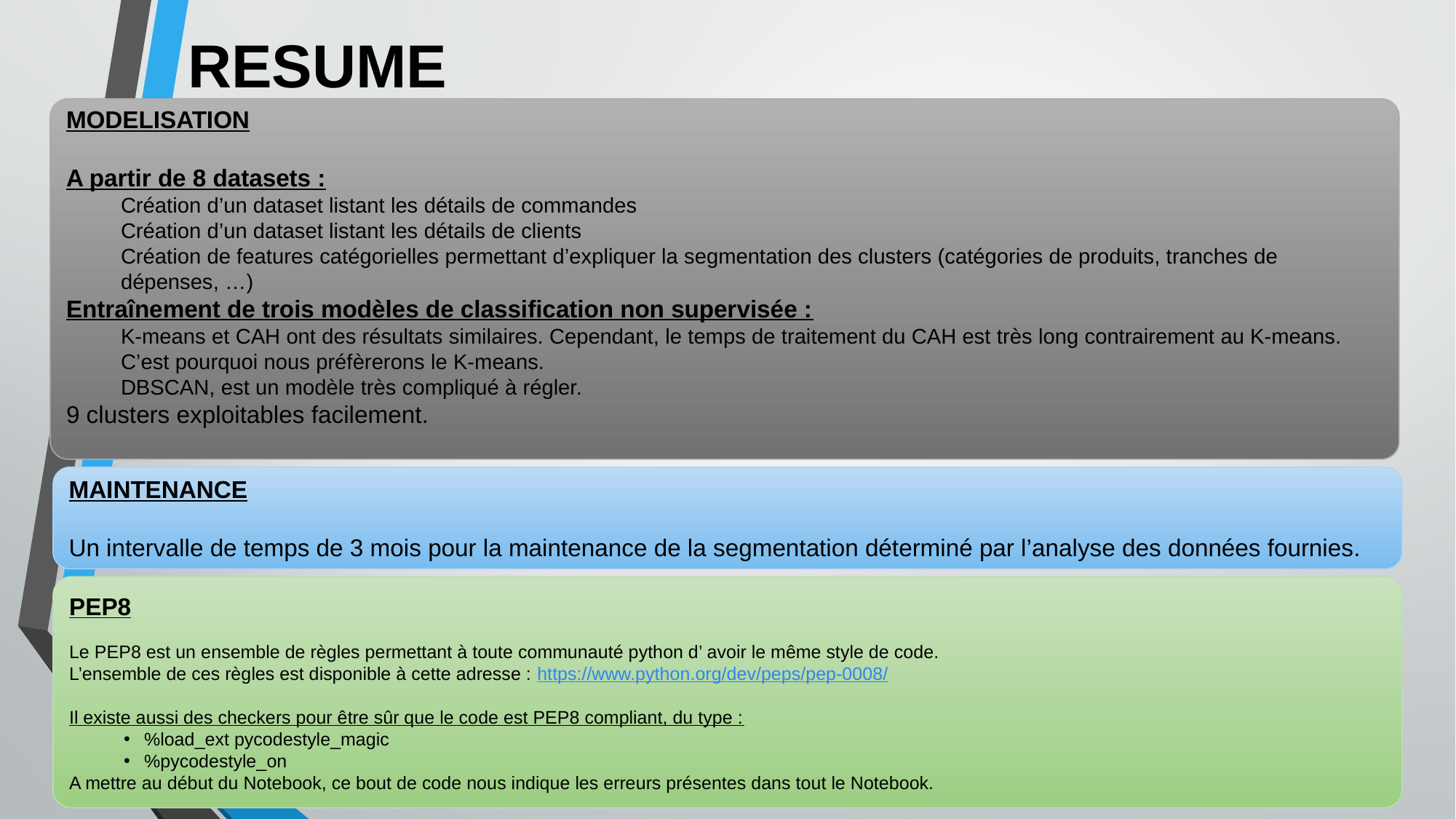

# RESUME
MODELISATION

A partir de 8 datasets :
Création d’un dataset listant les détails de commandes
Création d’un dataset listant les détails de clients
Création de features catégorielles permettant d’expliquer la segmentation des clusters (catégories de produits, tranches de dépenses, …)
Entraînement de trois modèles de classification non supervisée :
K-means et CAH ont des résultats similaires. Cependant, le temps de traitement du CAH est très long contrairement au K-means. C’est pourquoi nous préfèrerons le K-means.
DBSCAN, est un modèle très compliqué à régler.
9 clusters exploitables facilement.

MAINTENANCE

Un intervalle de temps de 3 mois pour la maintenance de la segmentation déterminé par l’analyse des données fournies.
PEP8

Le PEP8 est un ensemble de règles permettant à toute communauté python d’ avoir le même style de code.
L’ensemble de ces règles est disponible à cette adresse : https://www.python.org/dev/peps/pep-0008/

Il existe aussi des checkers pour être sûr que le code est PEP8 compliant, du type :
%load_ext pycodestyle_magic
%pycodestyle_on
A mettre au début du Notebook, ce bout de code nous indique les erreurs présentes dans tout le Notebook.
29